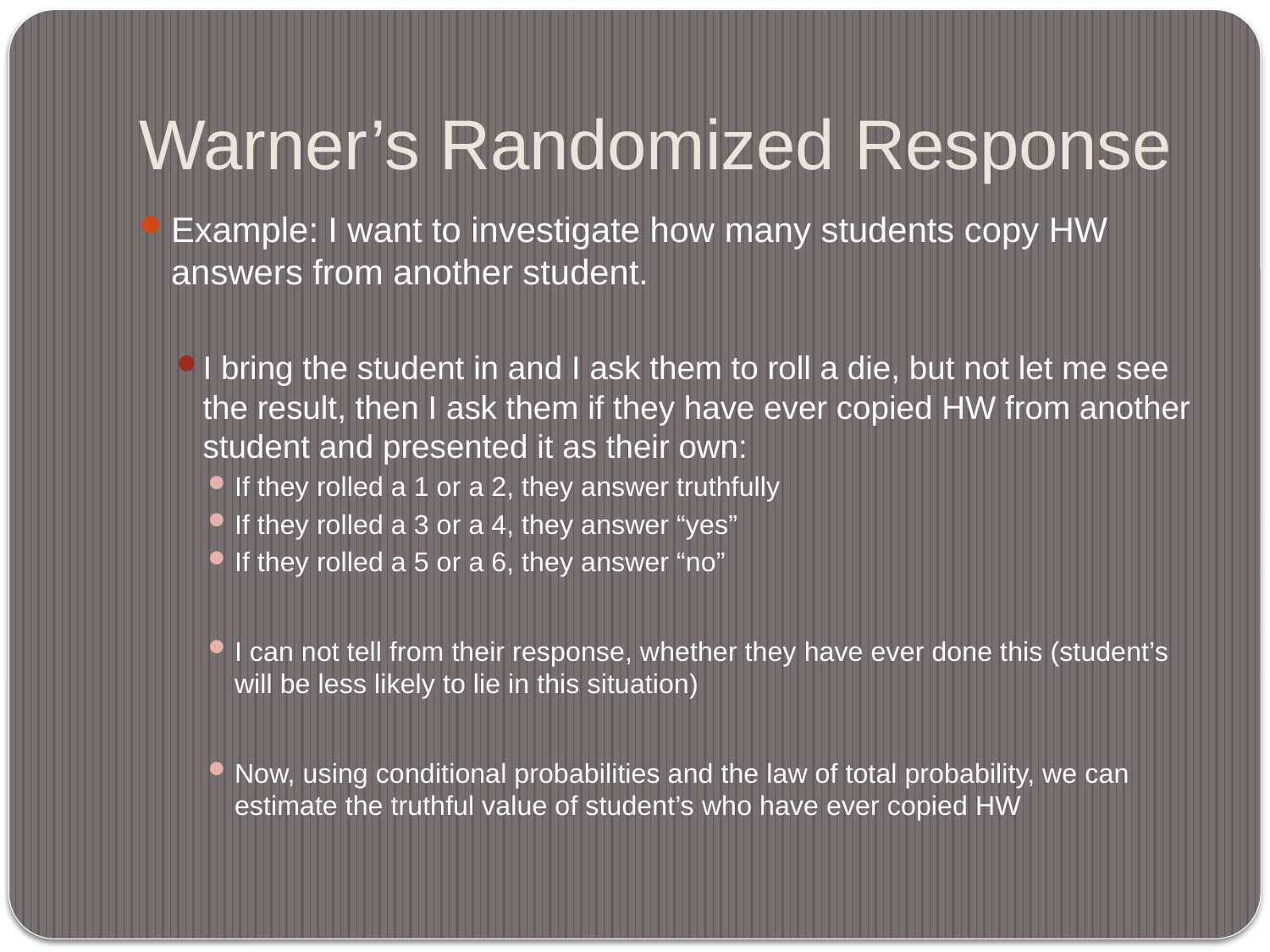

# Warner’s Randomized Response
Example: I want to investigate how many students copy HW answers from another student.

I bring the student in and I ask them to roll a die, but not let me see the result, then I ask them if they have ever copied HW from another student and presented it as their own:
If they rolled a 1 or a 2, they answer truthfully
If they rolled a 3 or a 4, they answer “yes”
If they rolled a 5 or a 6, they answer “no”

I can not tell from their response, whether they have ever done this (student’s will be less likely to lie in this situation)

Now, using conditional probabilities and the law of total probability, we can estimate the truthful value of student’s who have ever copied HW